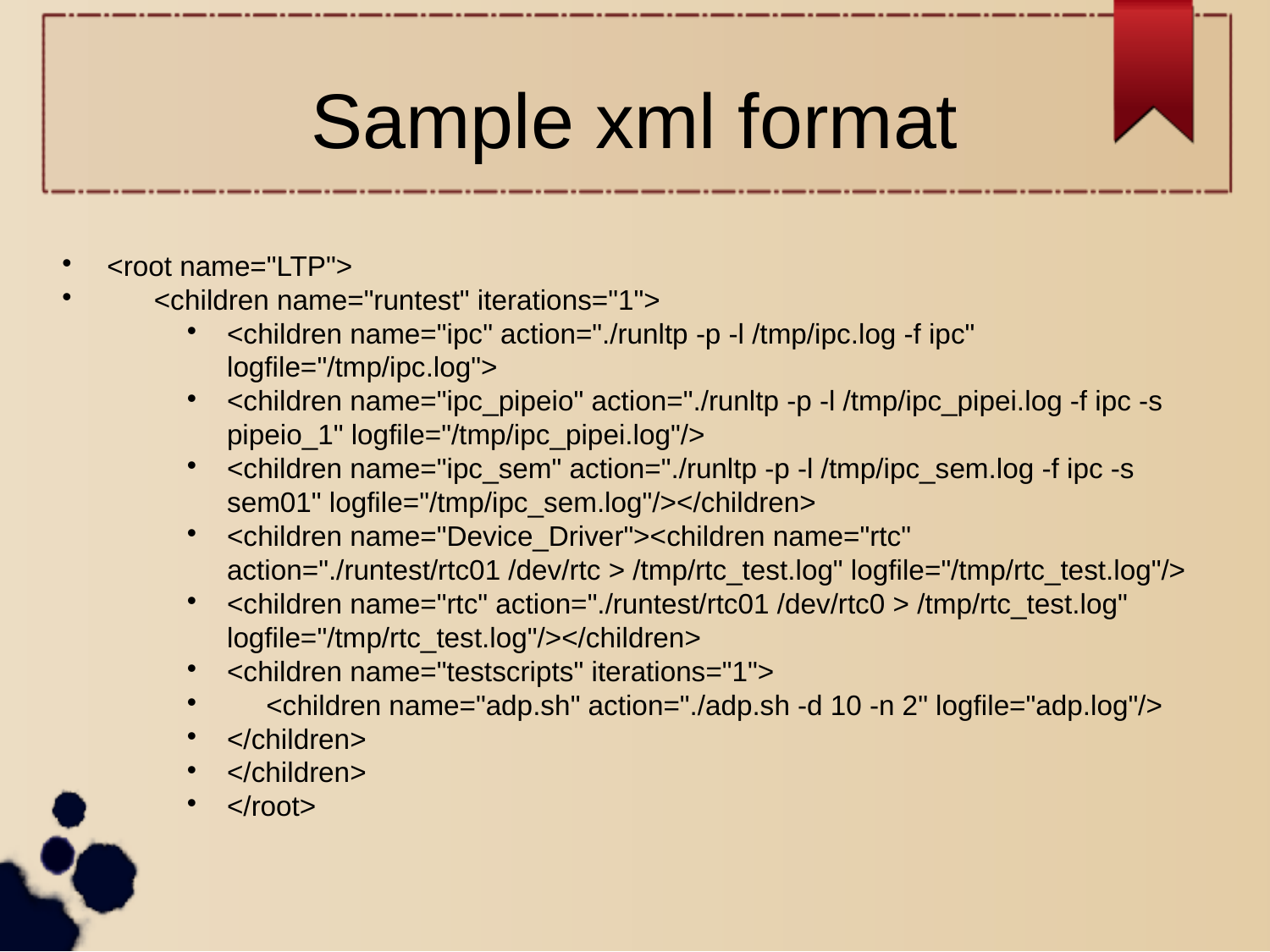

Sample xml format

<root name="LTP">
      <children name="runtest" iterations="1">
<children name="ipc" action="./runltp -p -l /tmp/ipc.log -f ipc" logfile="/tmp/ipc.log">
<children name="ipc_pipeio" action="./runltp -p -l /tmp/ipc_pipei.log -f ipc -s pipeio_1" logfile="/tmp/ipc_pipei.log"/>
<children name="ipc_sem" action="./runltp -p -l /tmp/ipc_sem.log -f ipc -s sem01" logfile="/tmp/ipc_sem.log"/></children>
<children name="Device_Driver"><children name="rtc" action="./runtest/rtc01 /dev/rtc > /tmp/rtc_test.log" logfile="/tmp/rtc_test.log"/>
<children name="rtc" action="./runtest/rtc01 /dev/rtc0 > /tmp/rtc_test.log" logfile="/tmp/rtc_test.log"/></children>
<children name="testscripts" iterations="1">
     <children name="adp.sh" action="./adp.sh -d 10 -n 2" logfile="adp.log"/>
</children>
</children>
</root>